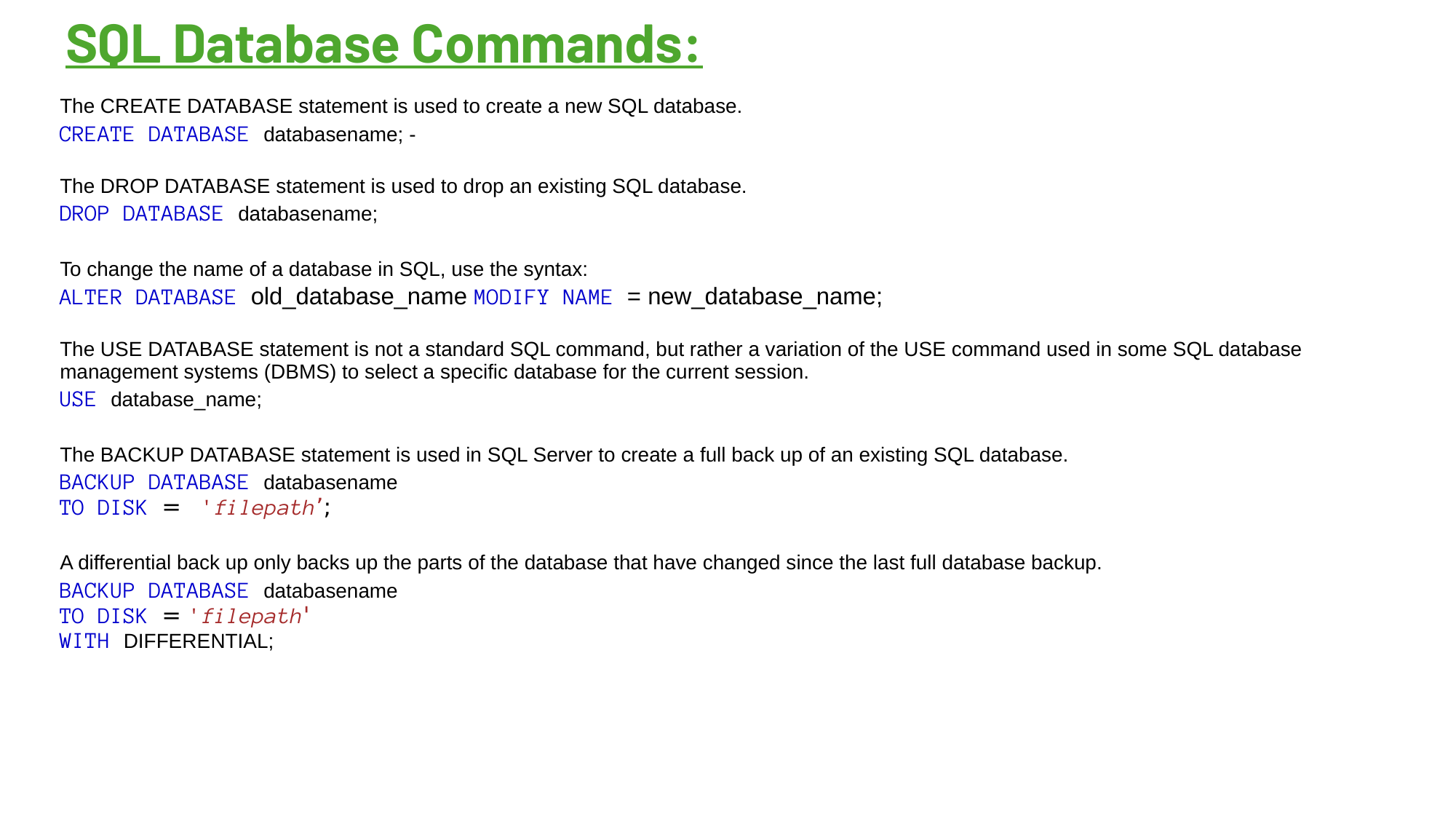

SQL Database Commands:

The CREATE DATABASE statement is used to create a new SQL database.
CREATE DATABASE databasename; -

The DROP DATABASE statement is used to drop an existing SQL database.
DROP DATABASE databasename;

To change the name of a database in SQL, use the syntax:
ALTER DATABASE old_database_name MODIFY NAME = new_database_name;

The USE DATABASE statement is not a standard SQL command, but rather a variation of the USE command used in some SQL database management systems (DBMS) to select a specific database for the current session.
USE database_name;

The BACKUP DATABASE statement is used in SQL Server to create a full back up of an existing SQL database.
BACKUP DATABASE databasename
TO DISK =  'filepath’;

A differential back up only backs up the parts of the database that have changed since the last full database backup.
BACKUP DATABASE databasename
TO DISK = 'filepath'
WITH DIFFERENTIAL;